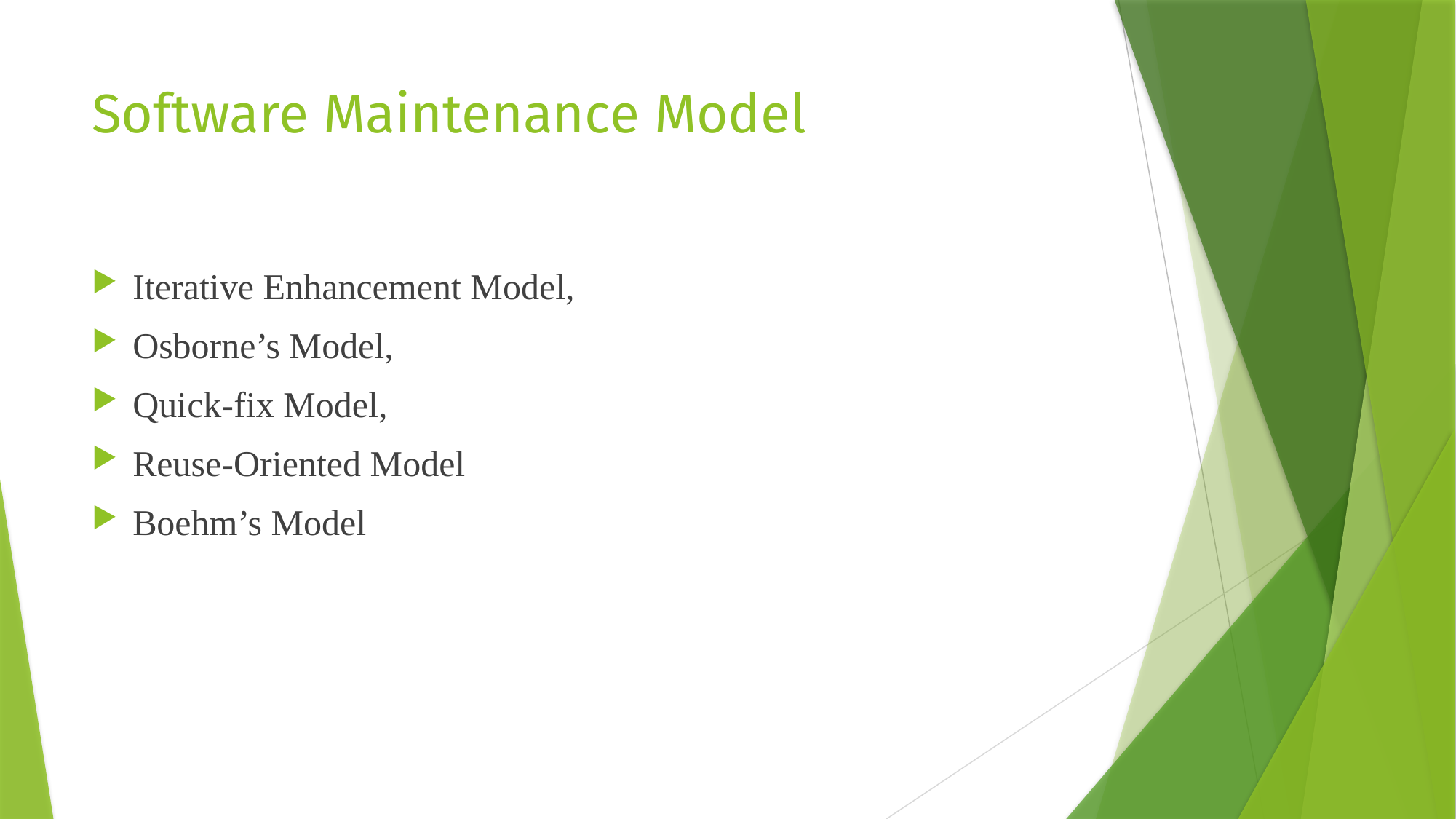

# Software Maintenance Model
Iterative Enhancement Model,
Osborne’s Model,
Quick-fix Model,
Reuse-Oriented Model
Boehm’s Model